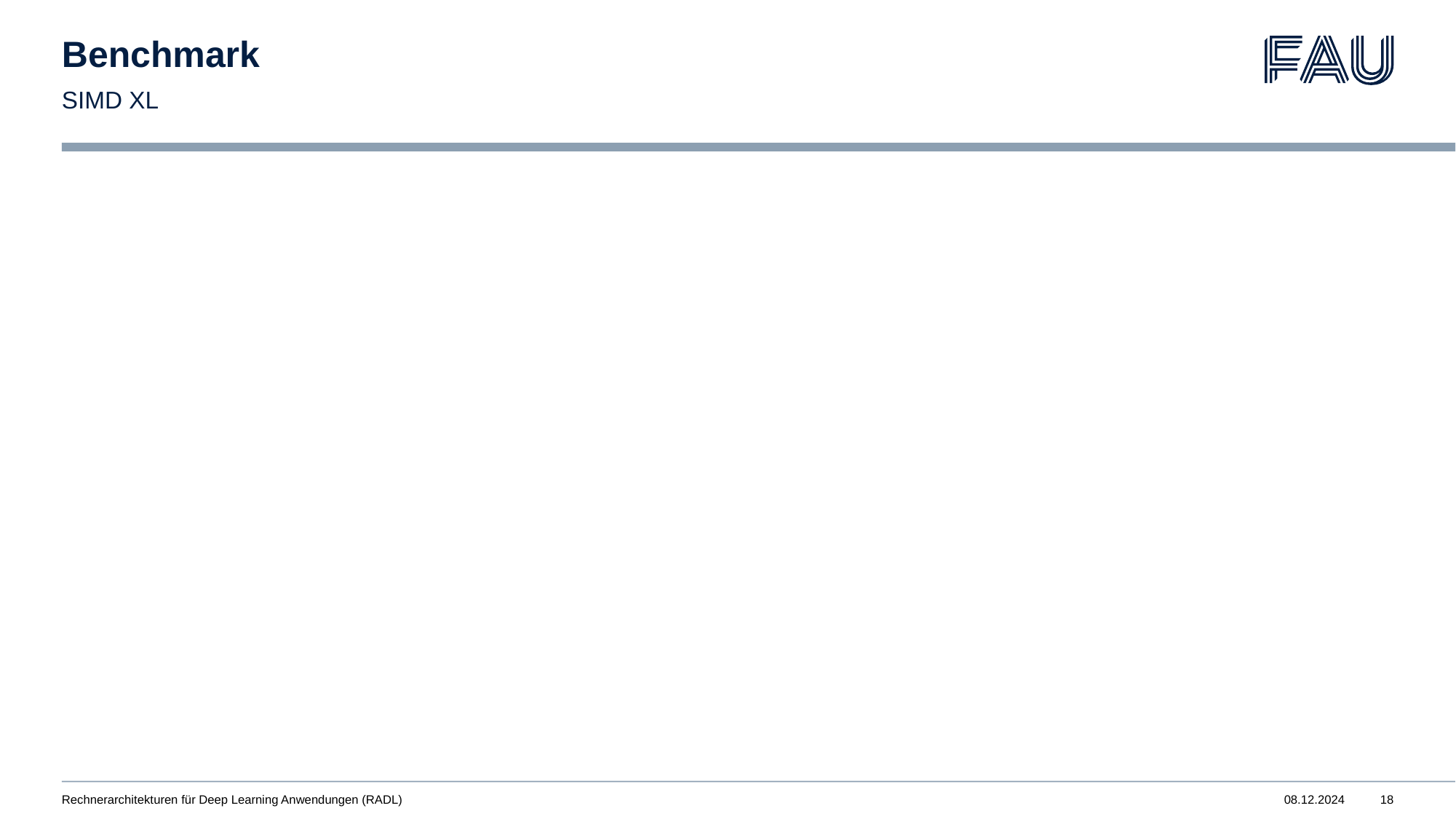

# Benchmark
SIMD XL

Rechnerarchitekturen für Deep Learning Anwendungen (RADL)
08.12.2024
18